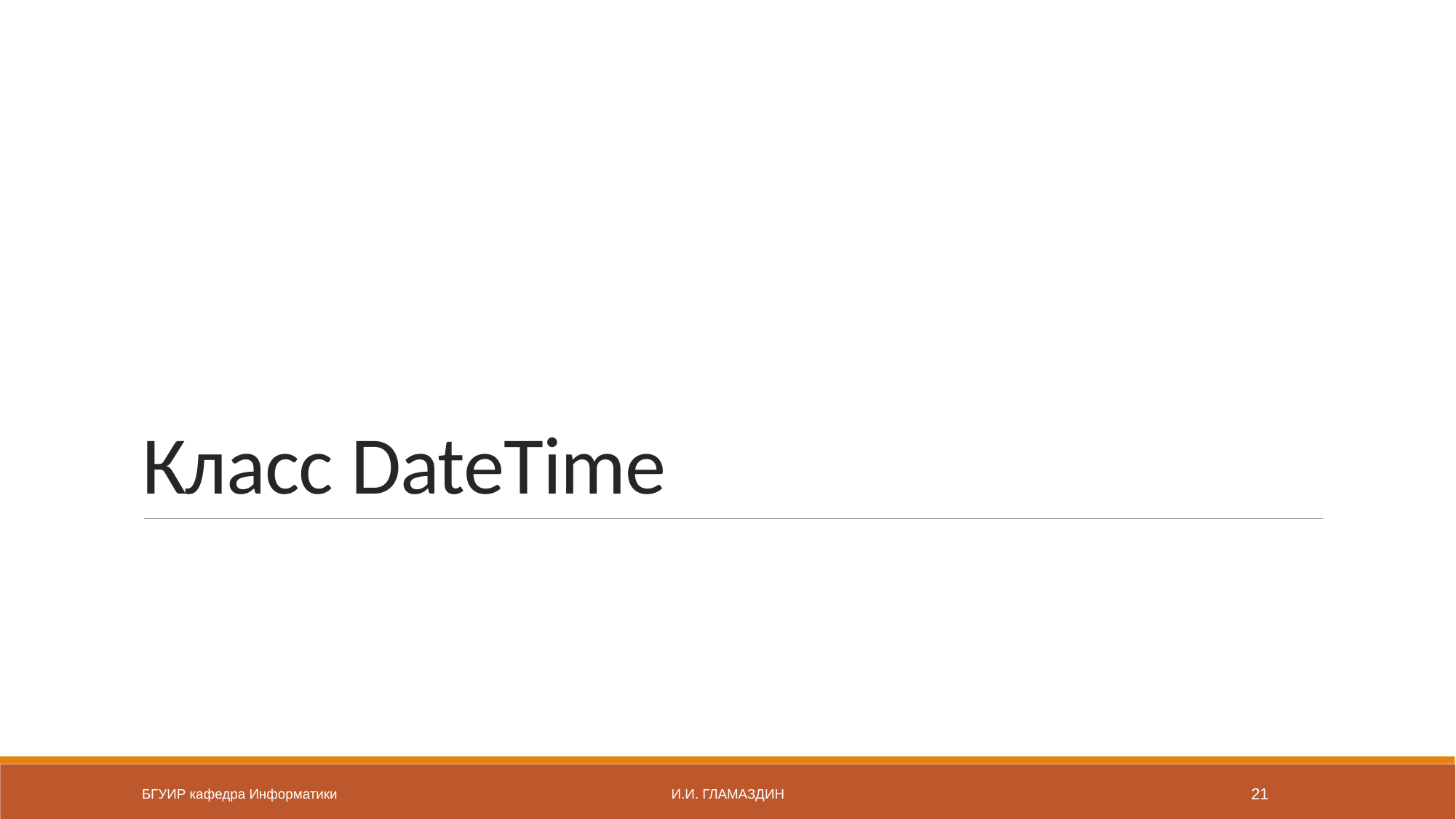

# Класс DateTime

БГУИР кафедра Информатики
И.И. Гламаздин
21